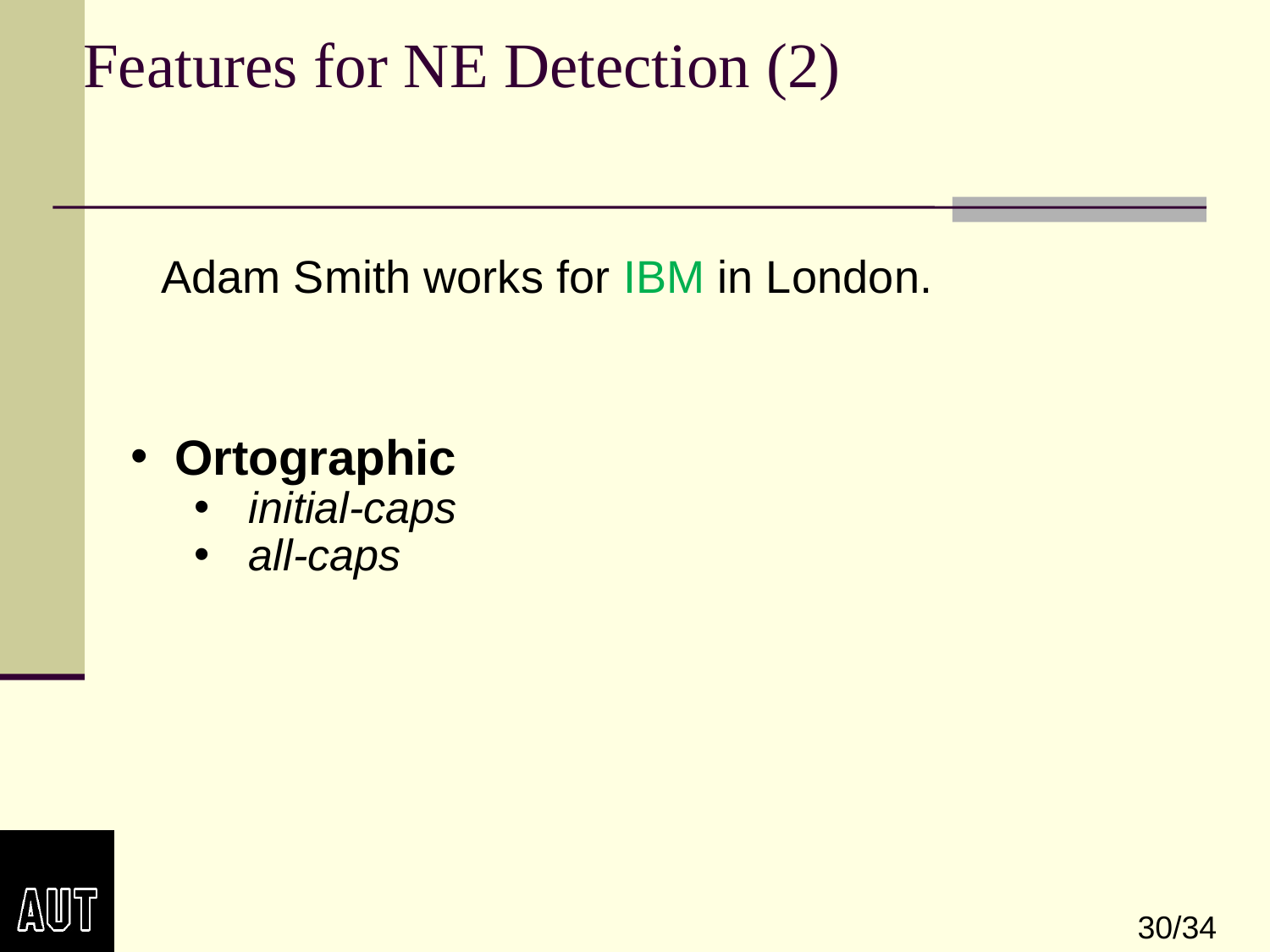

# Features for NE Detection (2)
Adam Smith works for IBM in London.
 Ortographic
  initial-caps
  all-caps